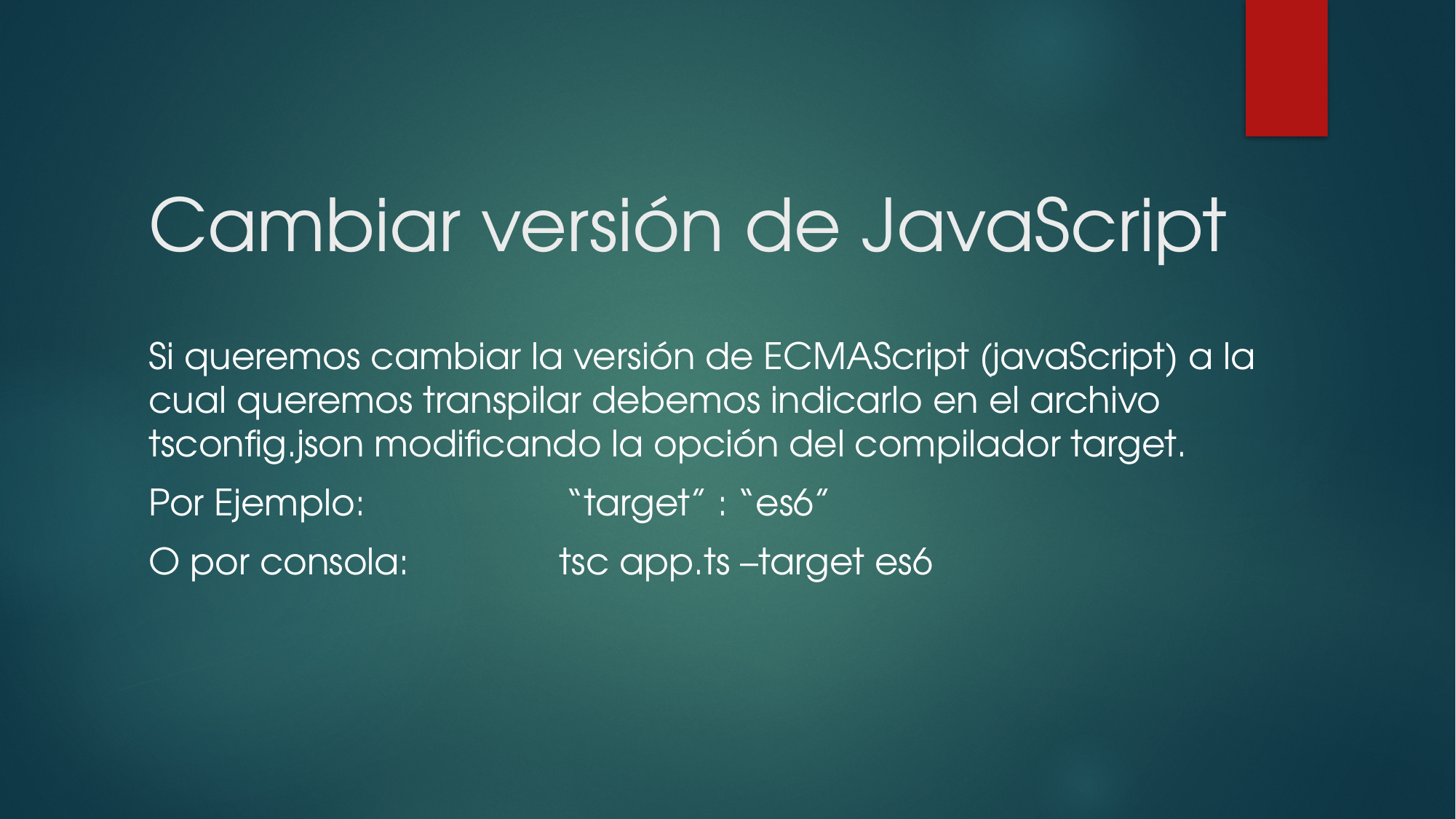

# Cambiar versión de JavaScript
Si queremos cambiar la versión de ECMAScript (javaScript) a la cual queremos transpilar debemos indicarlo en el archivo tsconfig.json modificando la opción del compilador target.
Por Ejemplo:                    “target” : “es6”
O por consola:               tsc app.ts –target es6